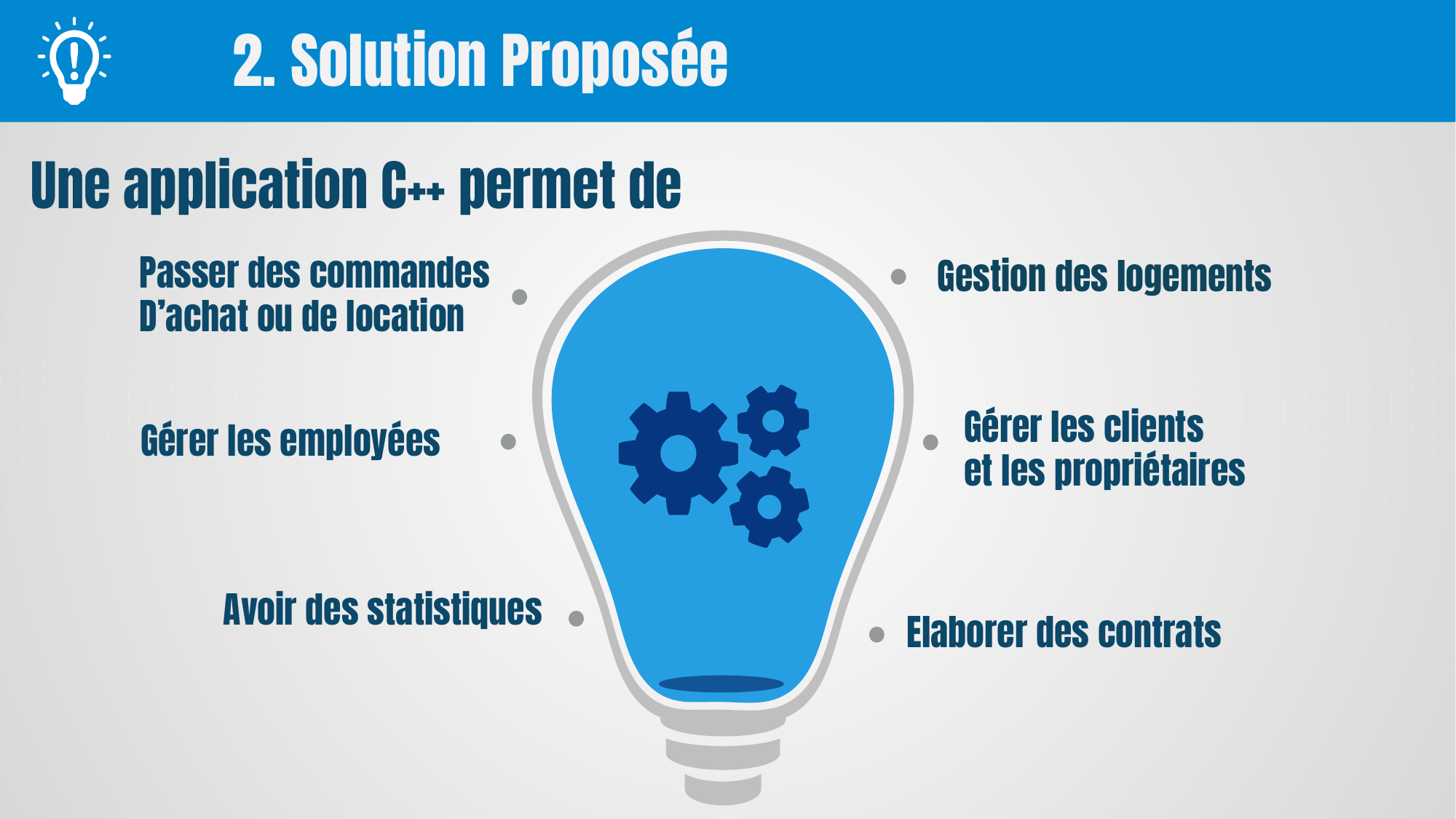

2. Solution Proposée
# Une application C++ permet de

Passer des commandes
D’achat ou de location

Gestion des logements

Gérer les clients
et les propriétaires
Gérer les employées

Avoir des statistiques
Elaborer des contrats